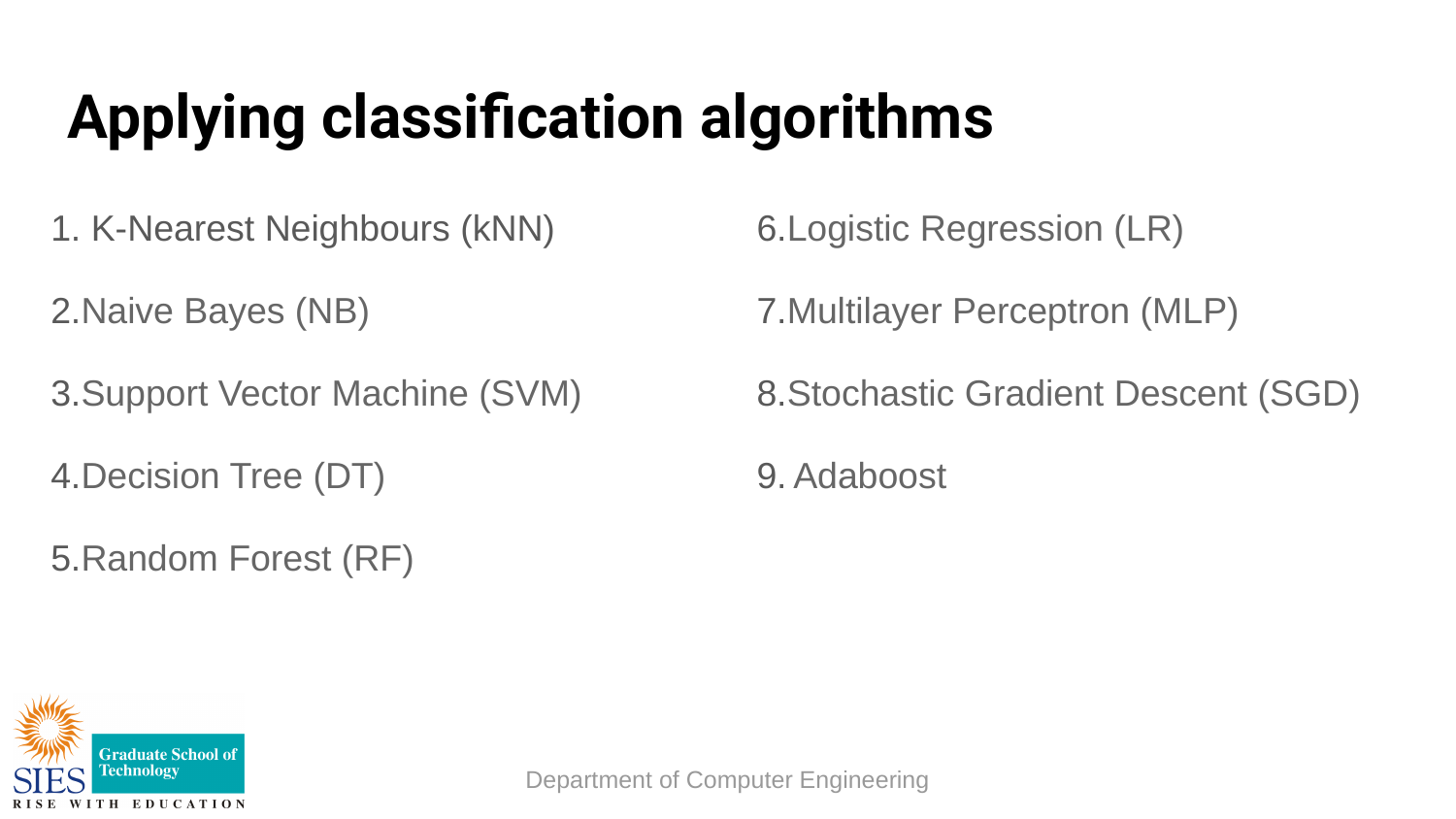

Applying classification algorithms
1. K-Nearest Neighbours (kNN)
2.Naive Bayes (NB)
3.Support Vector Machine (SVM)
4.Decision Tree (DT)
5.Random Forest (RF)

6.Logistic Regression (LR)
7.Multilayer Perceptron (MLP)
8.Stochastic Gradient Descent (SGD)
9. Adaboost